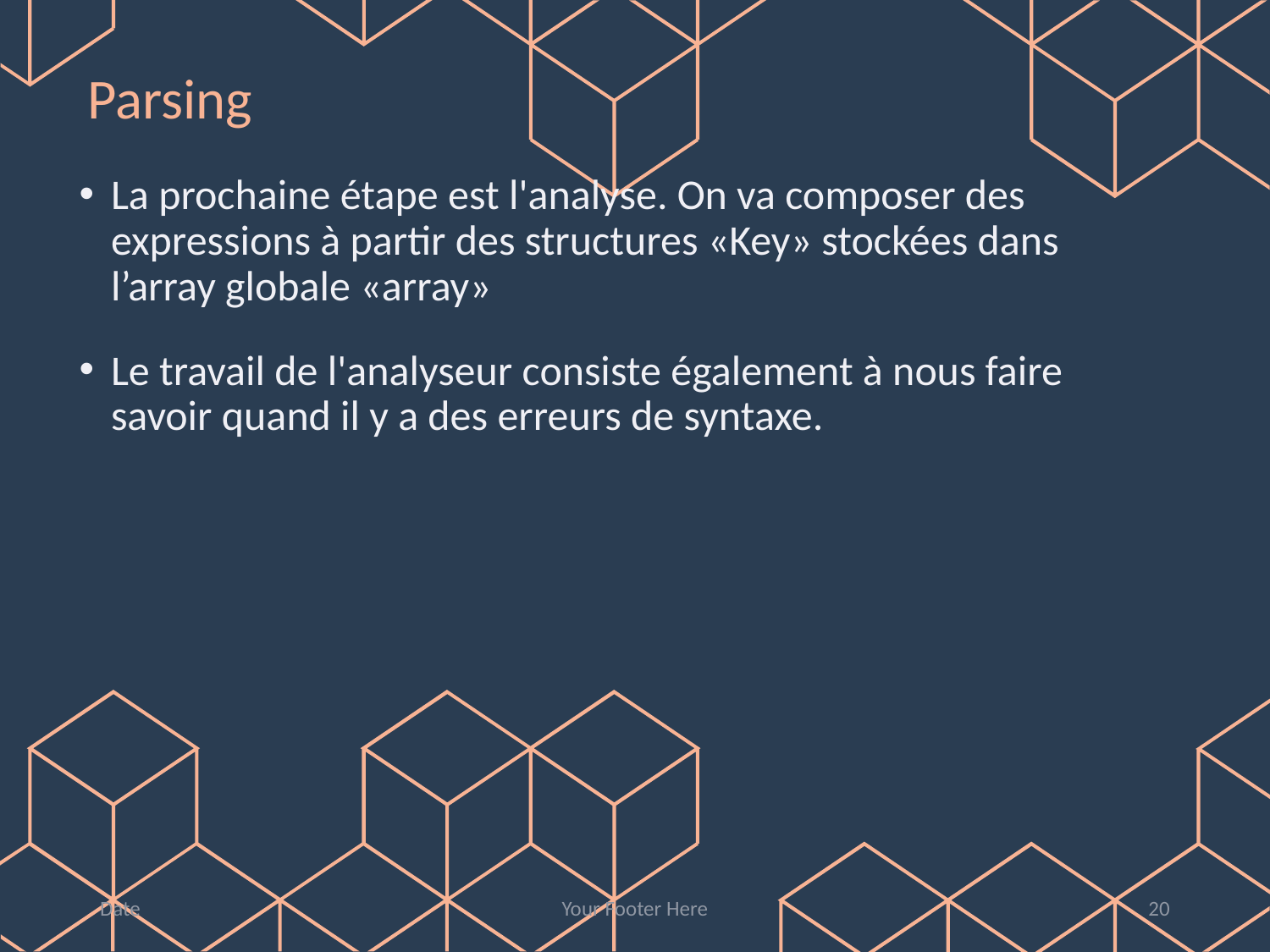

# Parsing
La prochaine étape est l'analyse. On va composer des expressions à partir des structures «Key» stockées dans l’array globale «array»
Le travail de l'analyseur consiste également à nous faire savoir quand il y a des erreurs de syntaxe.

Date
Your Footer Here
20